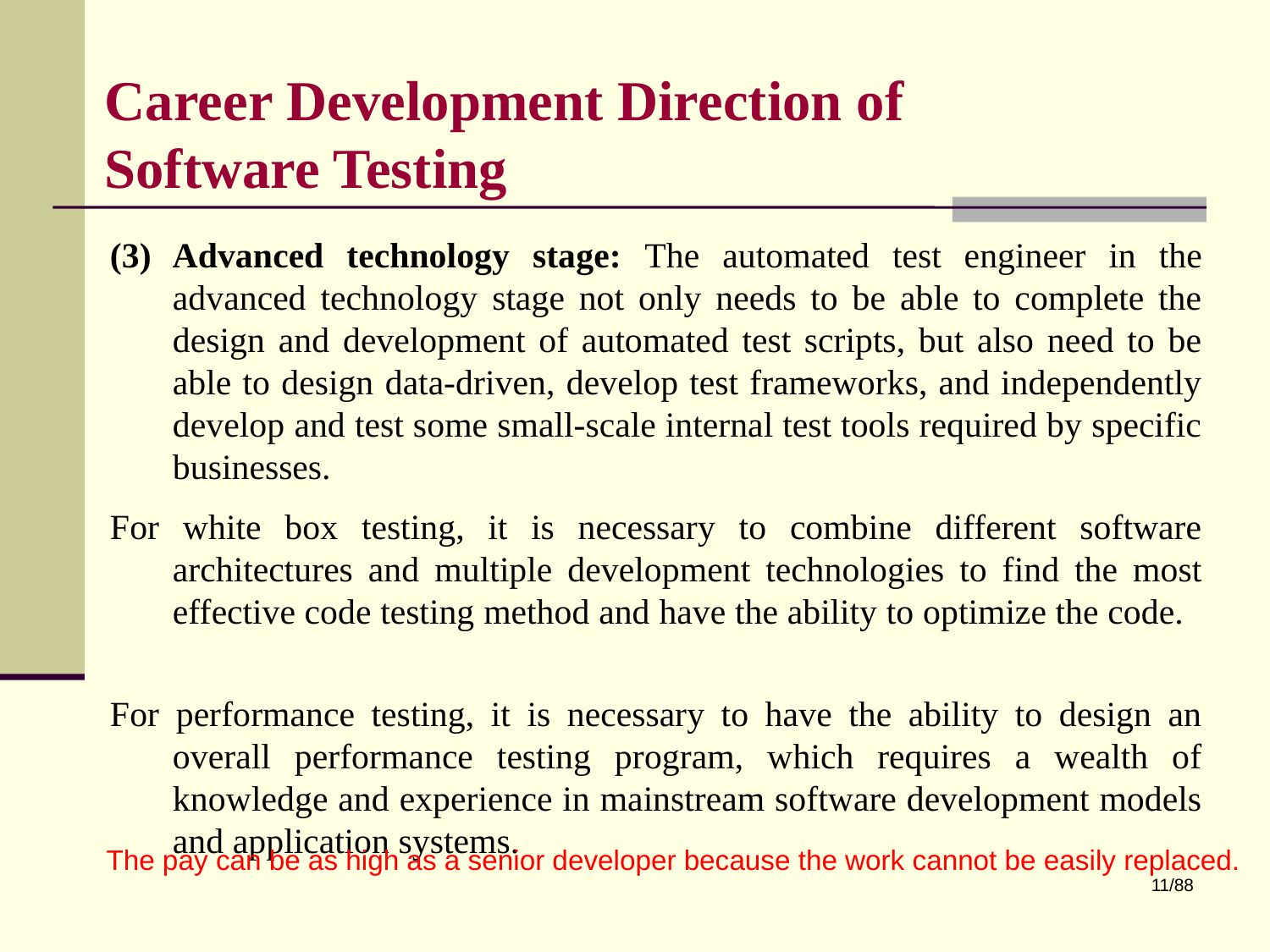

# Career Development Direction of Software Testing
(3) Advanced technology stage: The automated test engineer in the advanced technology stage not only needs to be able to complete the design and development of automated test scripts, but also need to be able to design data-driven, develop test frameworks, and independently develop and test some small-scale internal test tools required by specific businesses.
For white box testing, it is necessary to combine different software architectures and multiple development technologies to find the most effective code testing method and have the ability to optimize the code.
For performance testing, it is necessary to have the ability to design an overall performance testing program, which requires a wealth of knowledge and experience in mainstream software development models and application systems.

The pay can be as high as a senior developer because the work cannot be easily replaced.
11/88